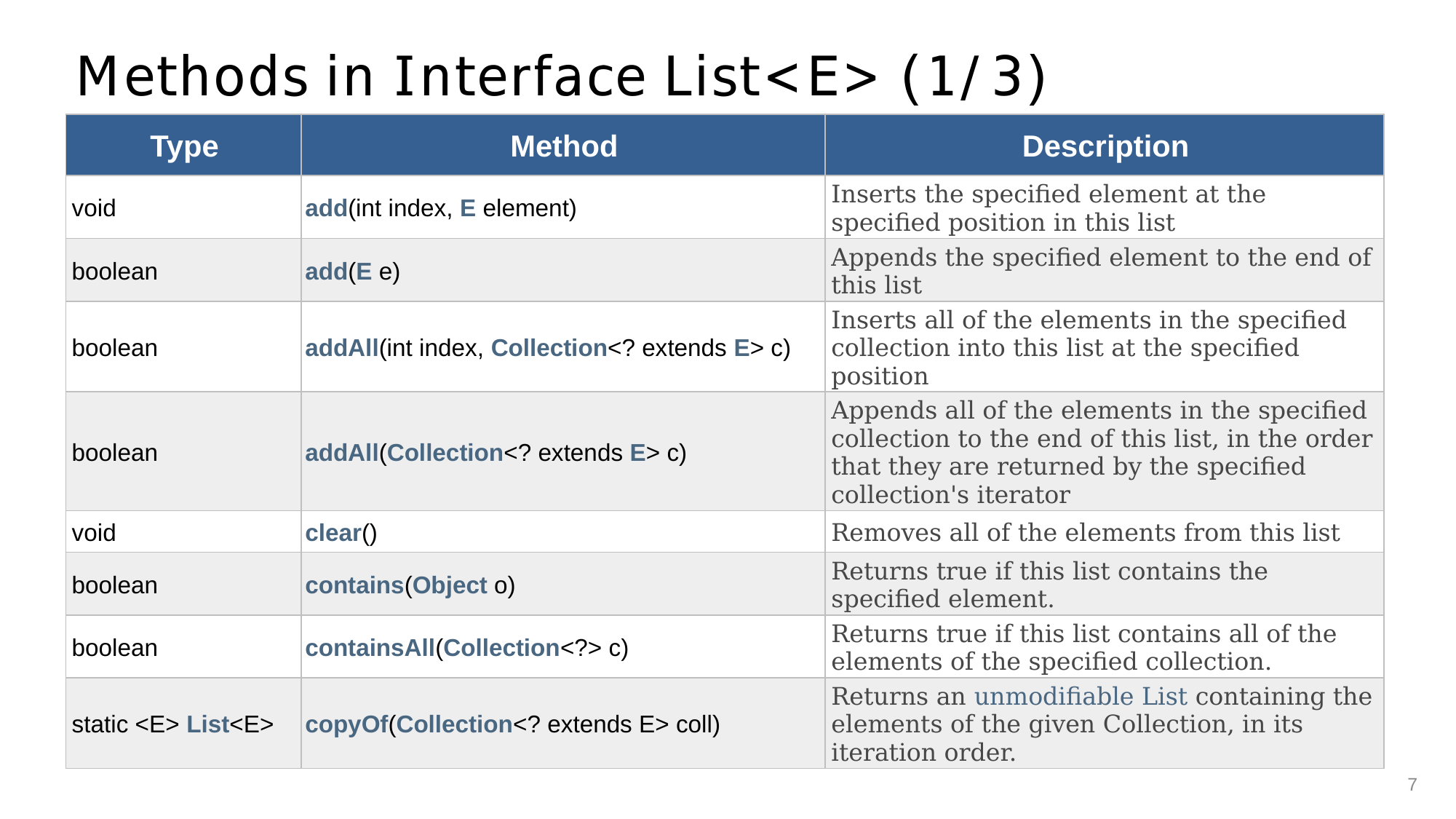

# Methods in Interface List<E> (1/3)
| Type | Method | Description |
| --- | --- | --- |
| void | add​(int index, E element) | Inserts the specified element at the specified position in this list |
| boolean | add​(E e) | Appends the specified element to the end of this list |
| boolean | addAll​(int index, Collection<? extends E> c) | Inserts all of the elements in the specified collection into this list at the specified position |
| boolean | addAll​(Collection<? extends E> c) | Appends all of the elements in the specified collection to the end of this list, in the order that they are returned by the specified collection's iterator |
| void | clear() | Removes all of the elements from this list |
| boolean | contains​(Object o) | Returns true if this list contains the specified element. |
| boolean | containsAll​(Collection<?> c) | Returns true if this list contains all of the elements of the specified collection. |
| static <E> List<E> | copyOf​(Collection<? extends E> coll) | Returns an unmodifiable List containing the elements of the given Collection, in its iteration order. |
7